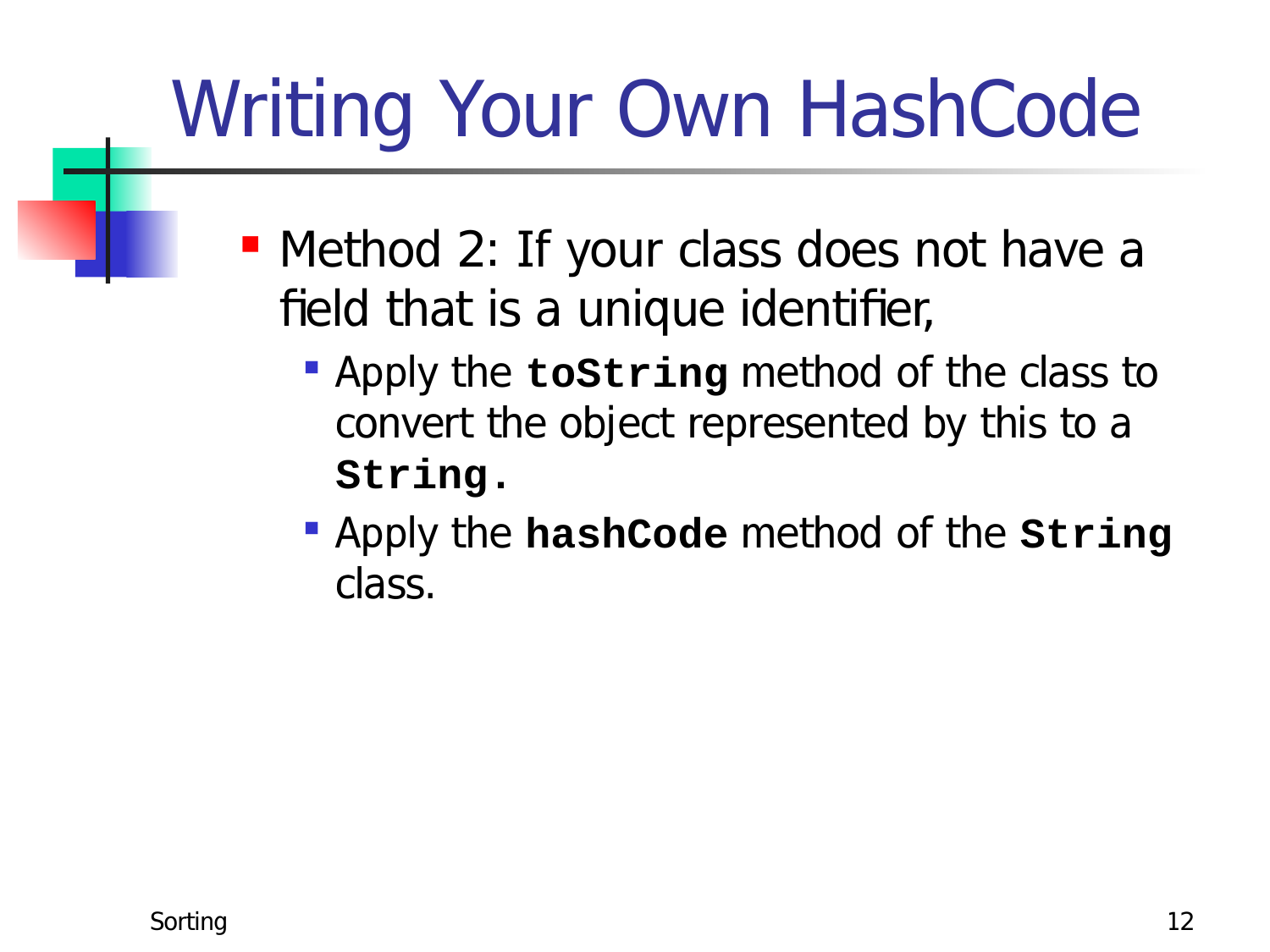

# Writing Your Own HashCode
Method 2: If your class does not have a field that is a unique identifier,
Apply the toString method of the class to convert the object represented by this to a String.
Apply the hashCode method of the String class.
Sorting
12